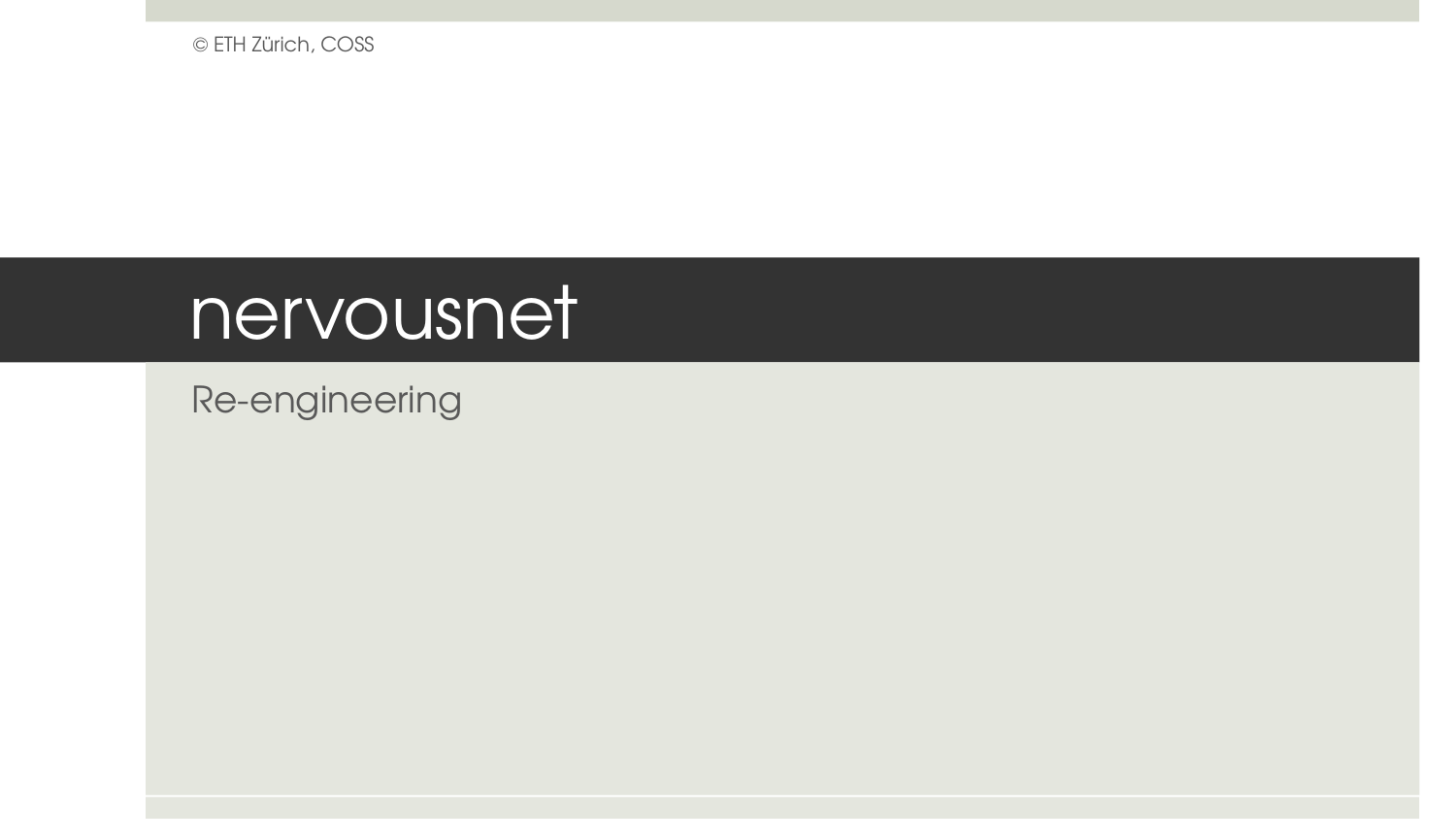

© ETH Zürich, COSS
# nervousnet
Re-engineering